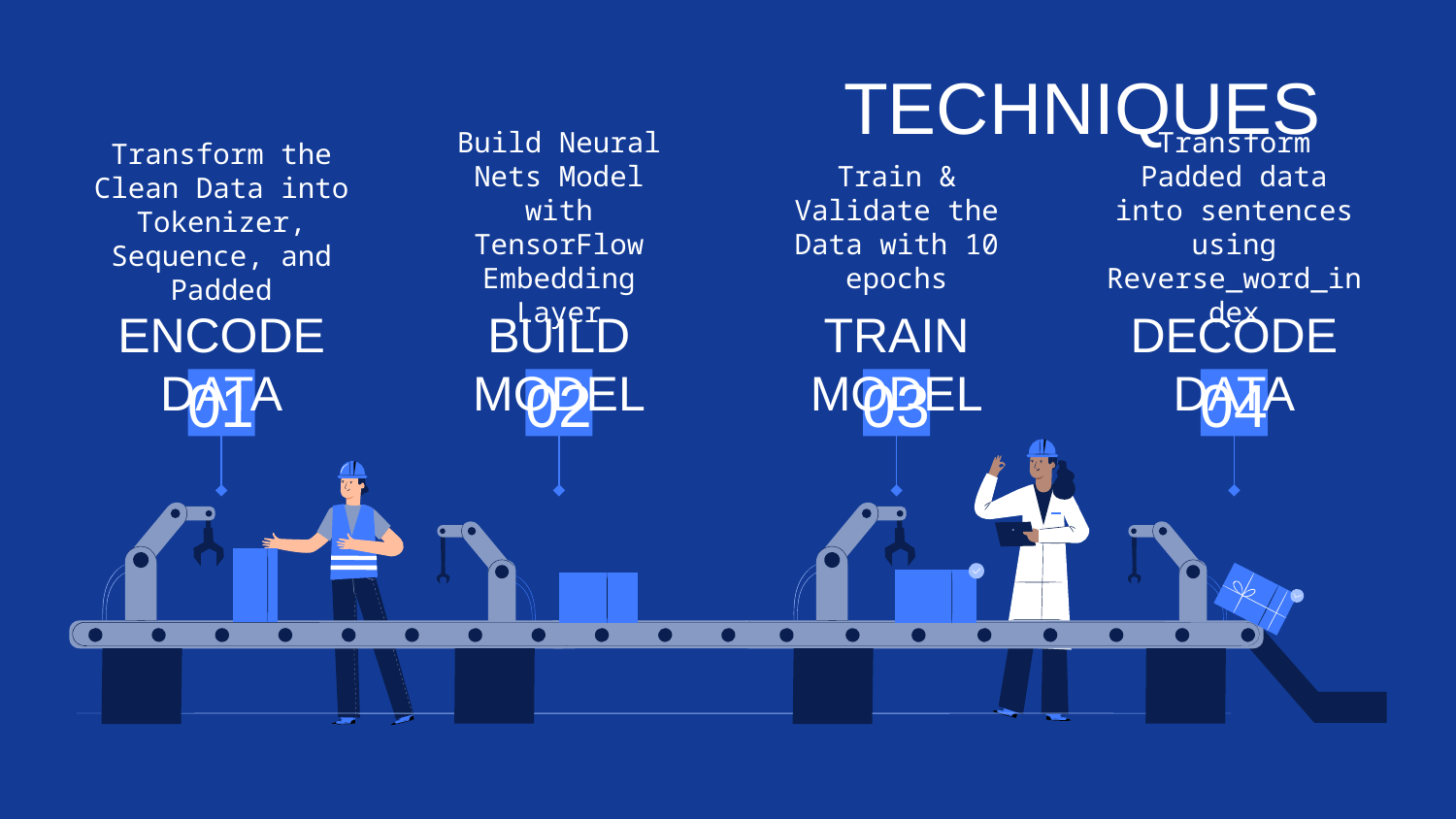

# TECHNIQUES
Transform the Clean Data into Tokenizer, Sequence, and Padded
Build Neural Nets Model with TensorFlow Embedding Layer
Train & Validate the Data with 10 epochs
Transform Padded data into sentences using Reverse_word_index
ENCODE DATA
BUILD MODEL
TRAIN MODEL
DECODE DATA

01
02
03
04